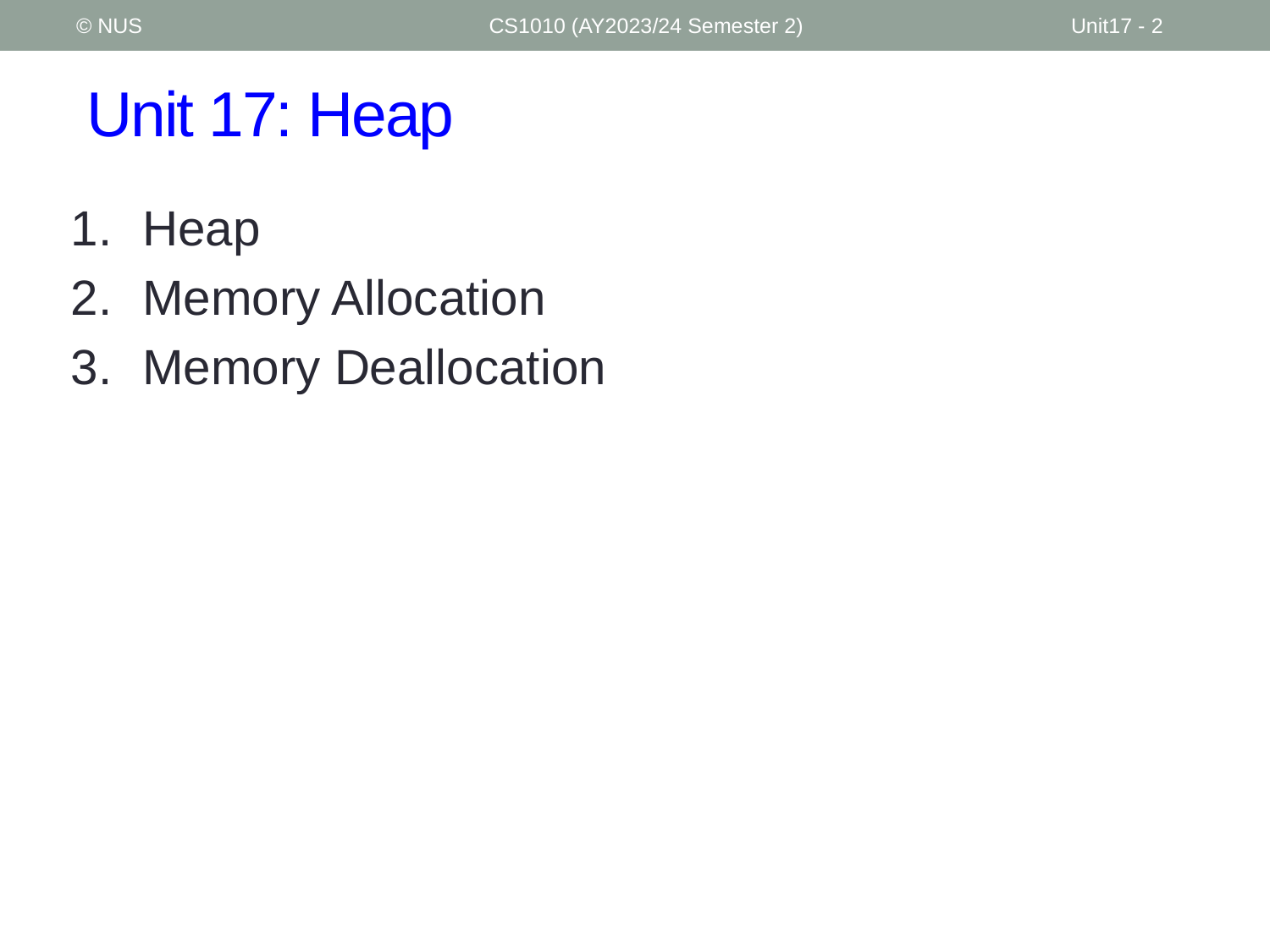

© NUS
CS1010 (AY2023/24 Semester 2)
Unit17 - 2
# Unit 17: Heap
Heap
Memory Allocation
Memory Deallocation